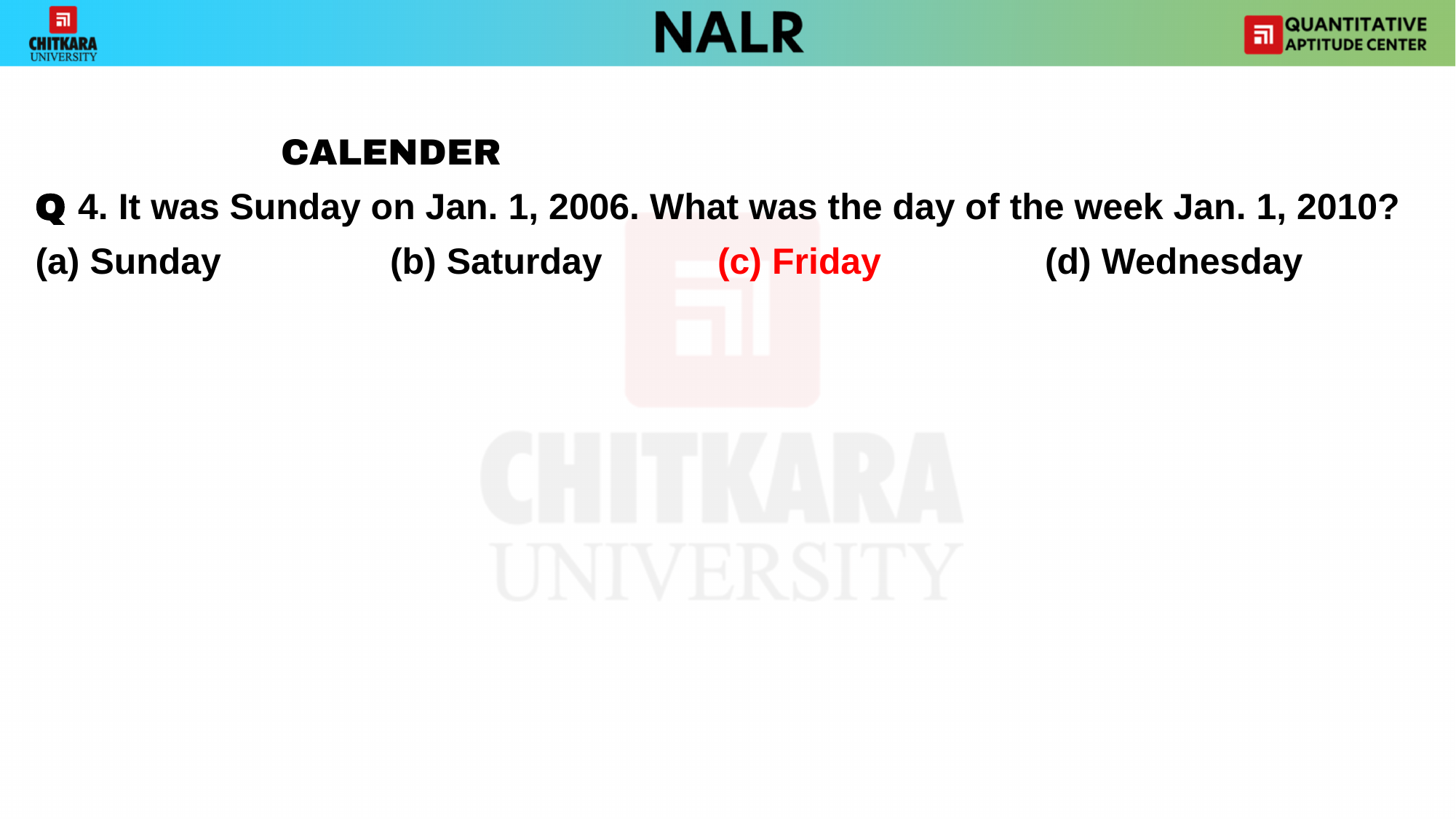

#
			CALENDER
Q 4. It was Sunday on Jan. 1, 2006. What was the day of the week Jan. 1, 2010?
(a) Sunday 		(b) Saturday 	(c) Friday 		(d) Wednesday